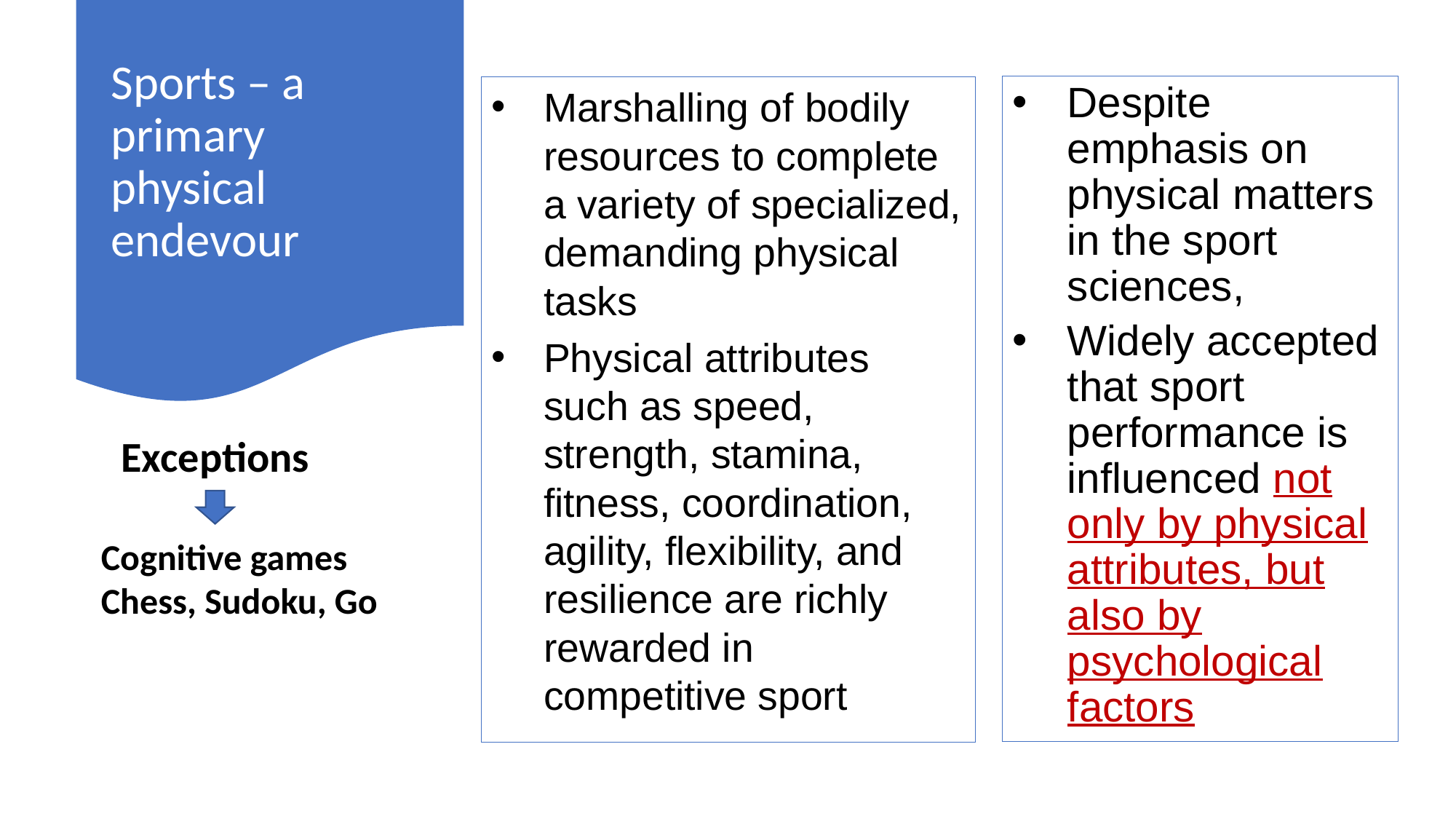

# Sports – a primary physical endevour
Despite emphasis on physical matters in the sport sciences,
Widely accepted that sport performance is influenced not only by physical attributes, but also by psychological factors
Marshalling of bodily resources to complete a variety of specialized, demanding physical tasks
Physical attributes such as speed, strength, stamina, fitness, coordination, agility, flexibility, and resilience are richly rewarded in competitive sport
Exceptions

Cognitive games
Chess, Sudoku, Go